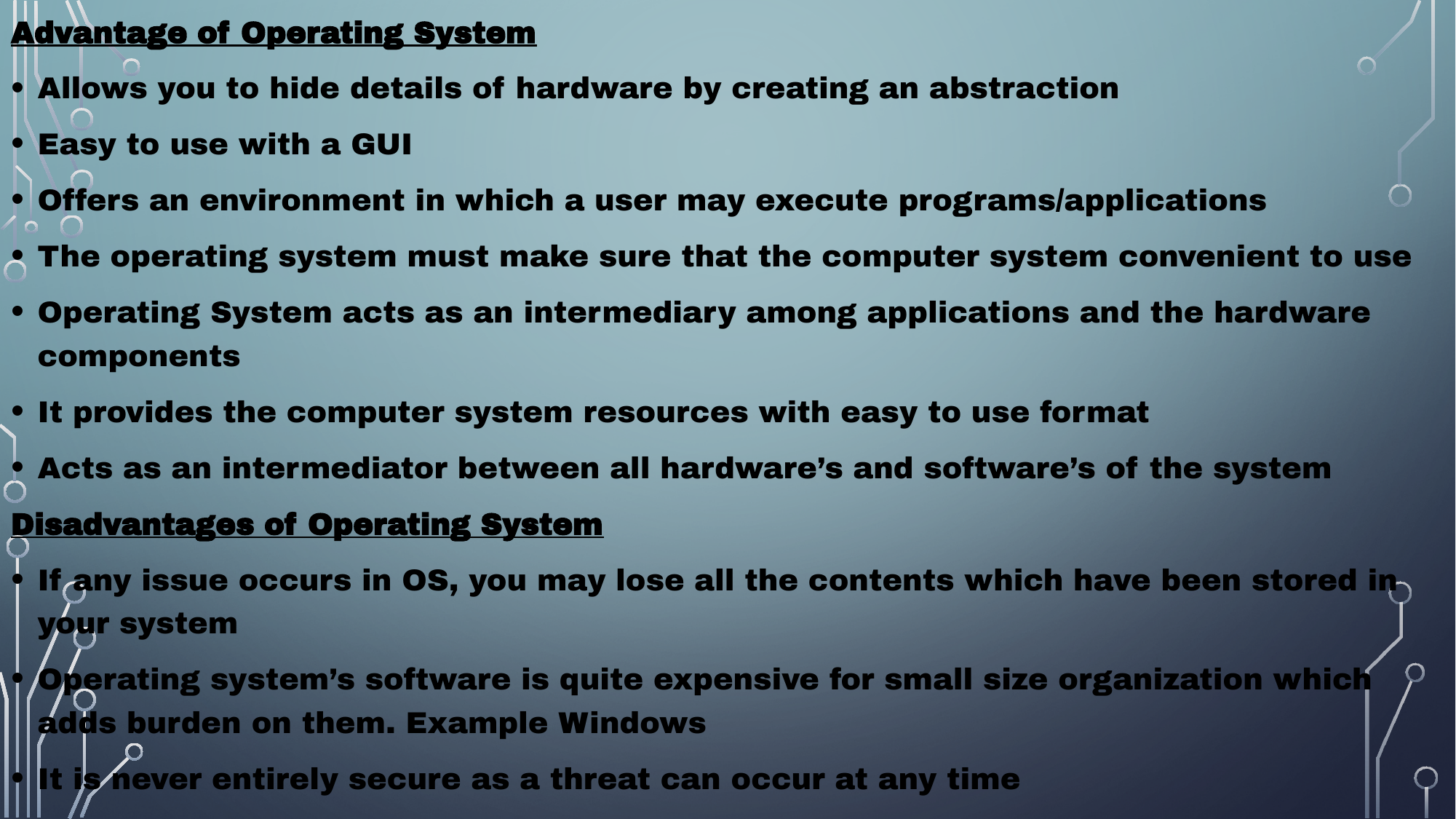

Advantage of Operating System
Allows you to hide details of hardware by creating an abstraction
Easy to use with a GUI
Offers an environment in which a user may execute programs/applications
The operating system must make sure that the computer system convenient to use
Operating System acts as an intermediary among applications and the hardware components
It provides the computer system resources with easy to use format
Acts as an intermediator between all hardware’s and software’s of the system
Disadvantages of Operating System
If any issue occurs in OS, you may lose all the contents which have been stored in your system
Operating system’s software is quite expensive for small size organization which adds burden on them. Example Windows
It is never entirely secure as a threat can occur at any time